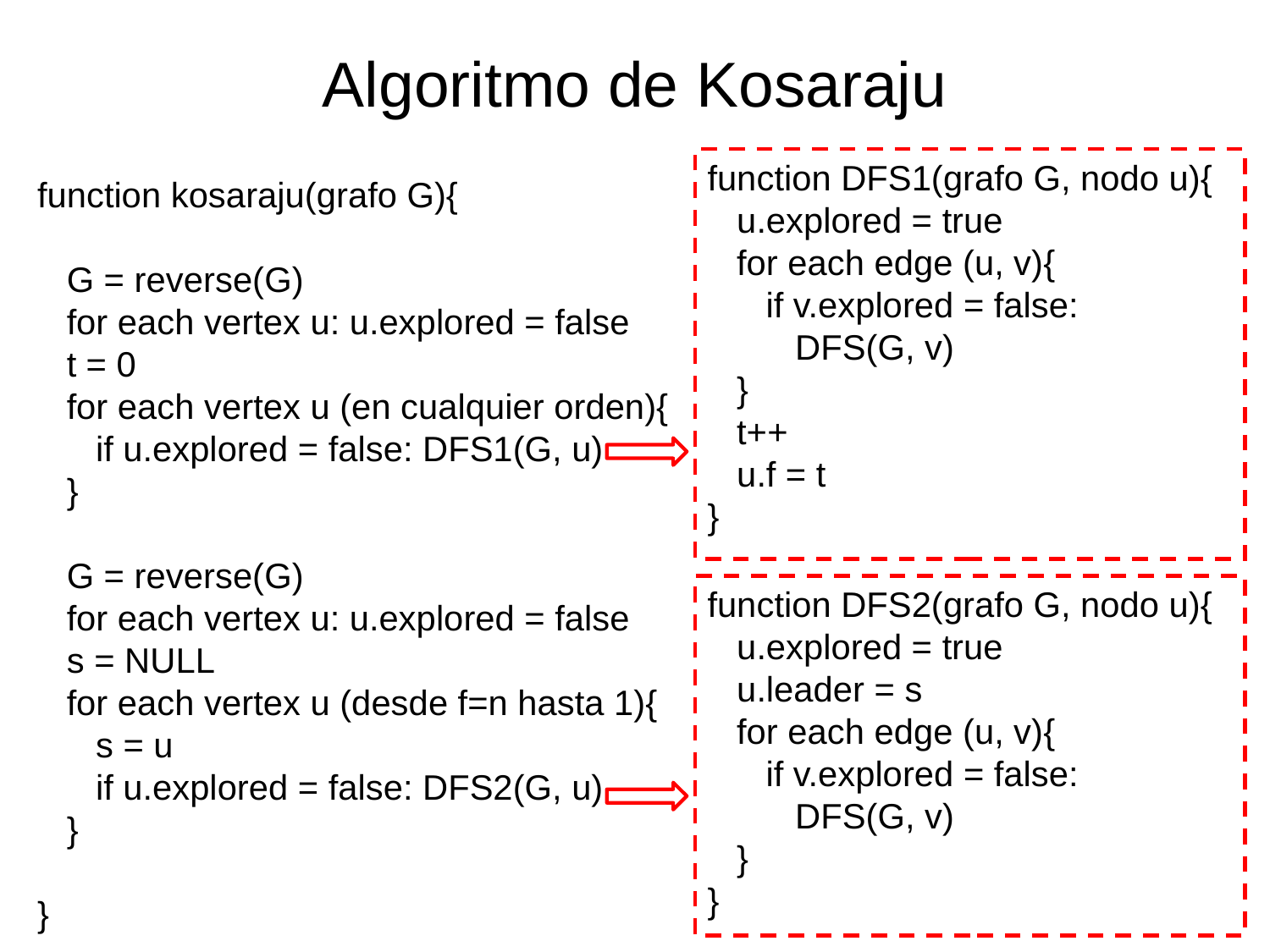

Algoritmo de Kosaraju
function DFS1(grafo G, nodo u){
   u.explored = true
   for each edge (u, v){
      if v.explored = false:
         DFS(G, v)
   }
   t++
   u.f = t
}
function kosaraju(grafo G){

   G = reverse(G)
   for each vertex u: u.explored = false
   t = 0
   for each vertex u (en cualquier orden){
      if u.explored = false: DFS1(G, u)
   }

   G = reverse(G)
   for each vertex u: u.explored = false
   s = NULL
   for each vertex u (desde f=n hasta 1){
      s = u
      if u.explored = false: DFS2(G, u)
   }

}

function DFS2(grafo G, nodo u){
   u.explored = true
   u.leader = s
   for each edge (u, v){
      if v.explored = false:
         DFS(G, v)
   }
}